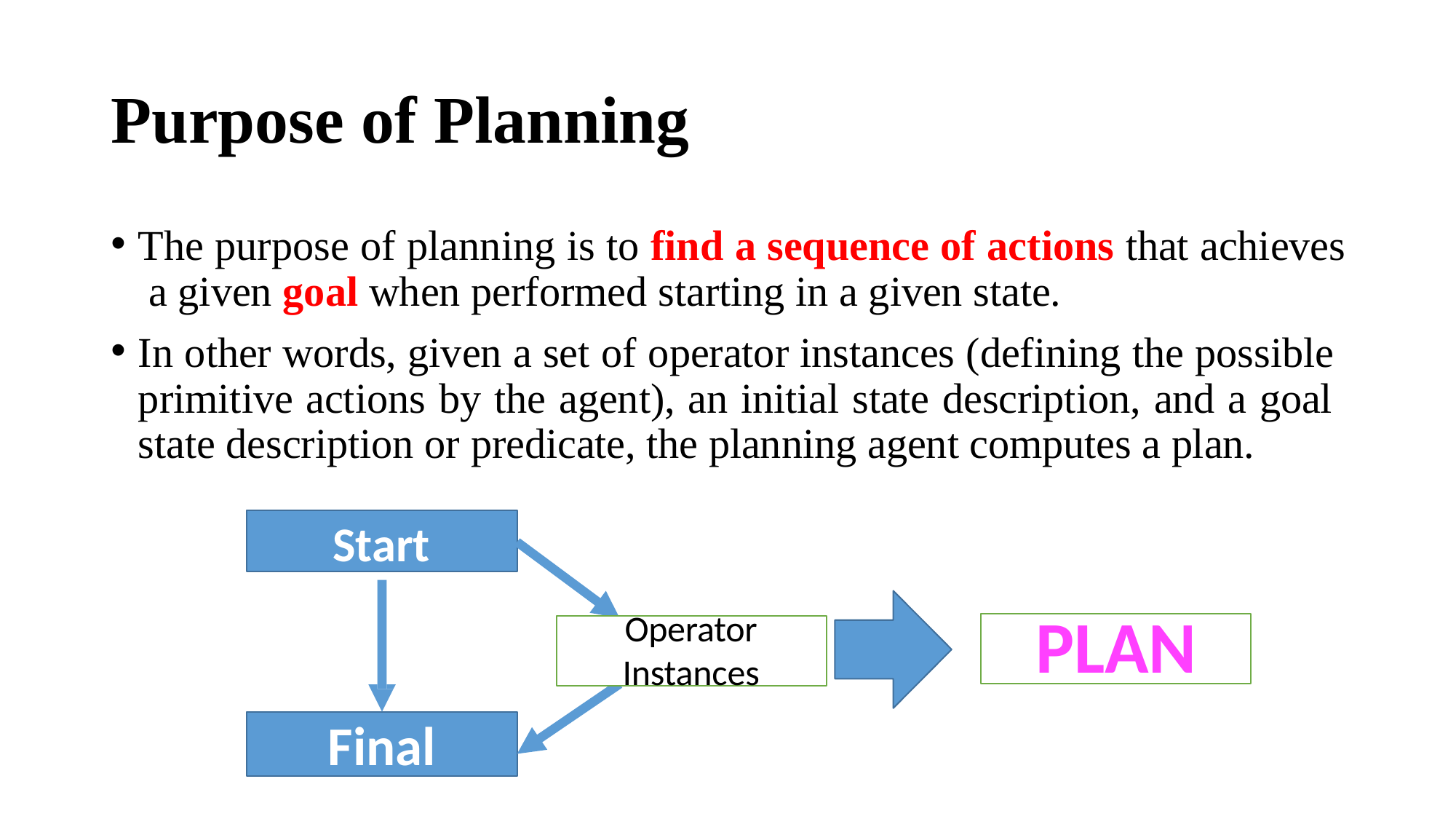

# Purpose of Planning
The purpose of planning is to find a sequence of actions that achieves  a given goal when performed starting in a given state.
In other words, given a set of operator instances (defining the possible  primitive actions by the agent), an initial state description, and a goal  state description or predicate, the planning agent computes a plan.
Start

PLAN
Operator
Instances

Final